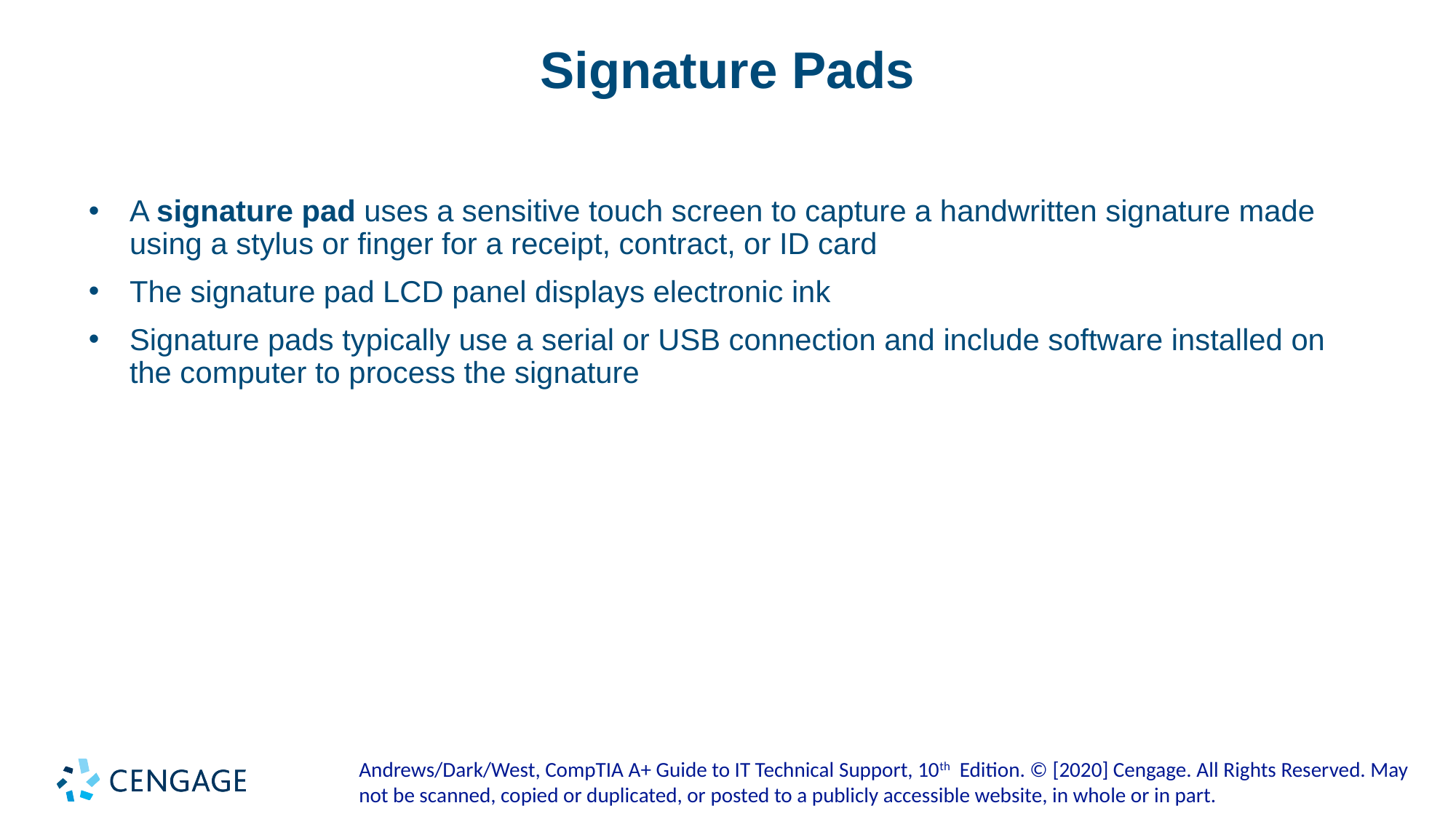

# Signature Pads
A signature pad uses a sensitive touch screen to capture a handwritten signature made using a stylus or finger for a receipt, contract, or ID card
The signature pad LCD panel displays electronic ink
Signature pads typically use a serial or USB connection and include software installed on the computer to process the signature